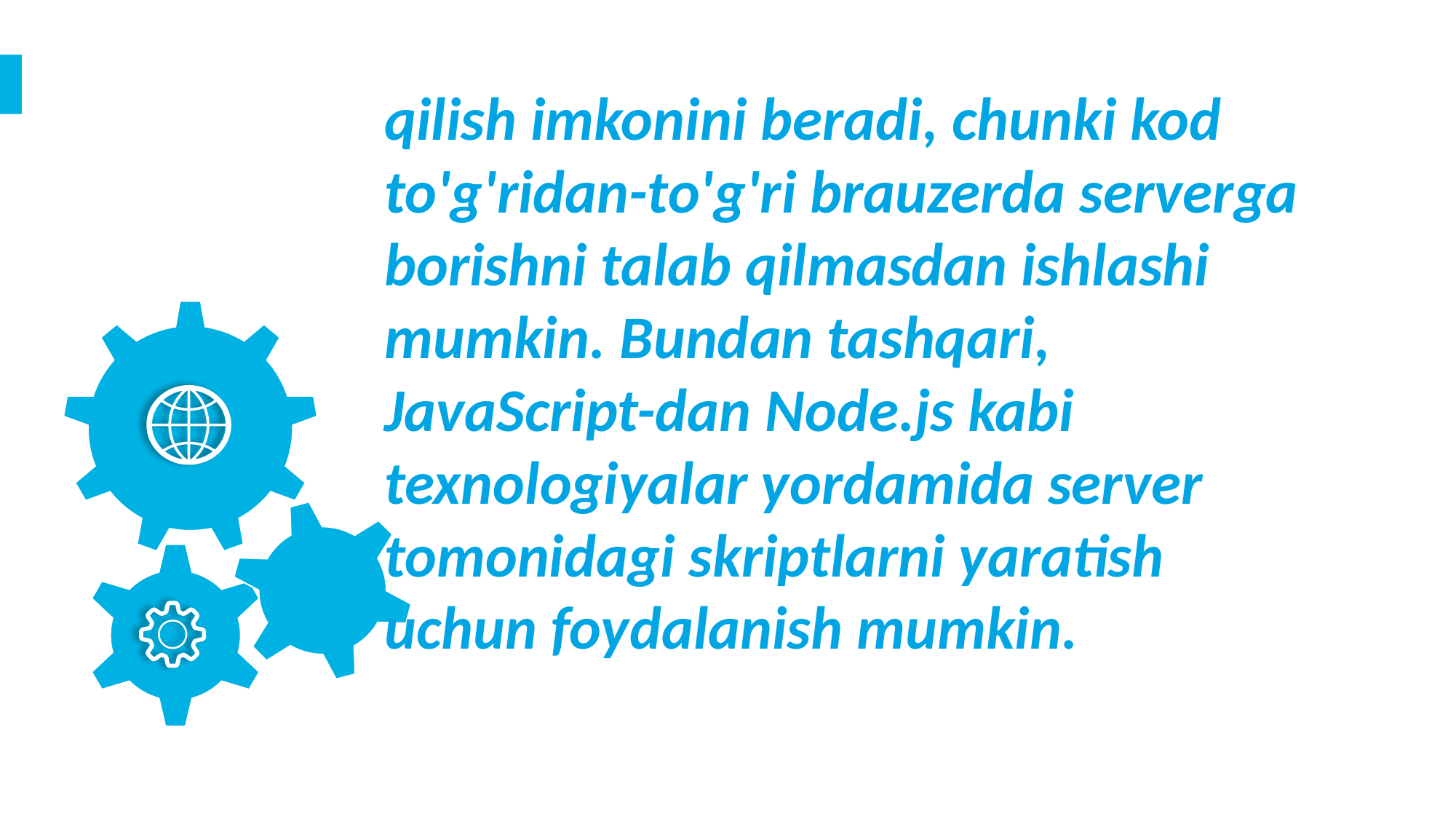

qilish imkonini beradi, chunki kod to'g'ridan-to'g'ri brauzerda serverga borishni talab qilmasdan ishlashi mumkin. Bundan tashqari, JavaScript-dan Node.js kabi texnologiyalar yordamida server tomonidagi skriptlarni yaratish uchun foydalanish mumkin.